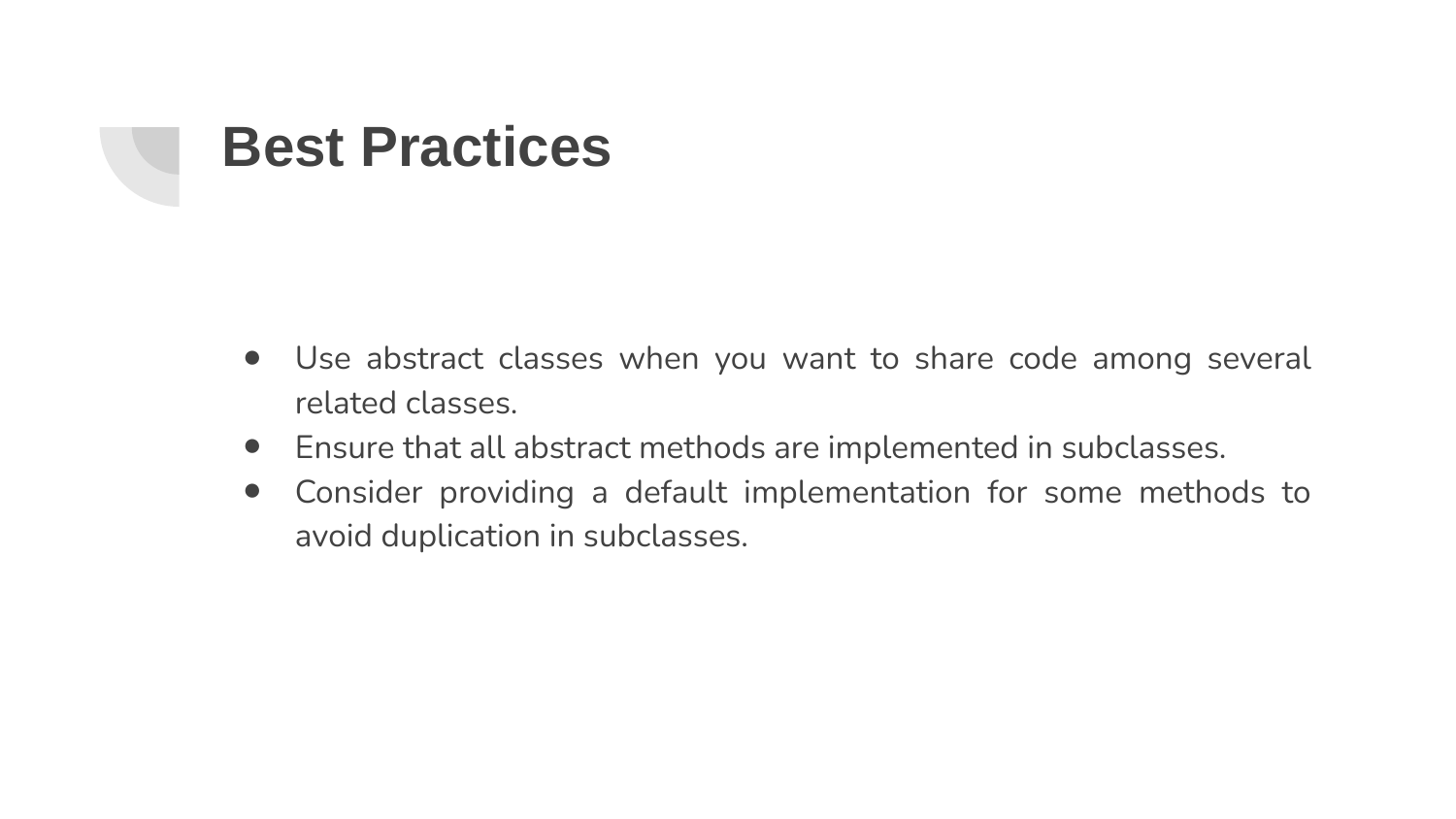

# Best Practices
Use abstract classes when you want to share code among several related classes.
Ensure that all abstract methods are implemented in subclasses.
Consider providing a default implementation for some methods to avoid duplication in subclasses.